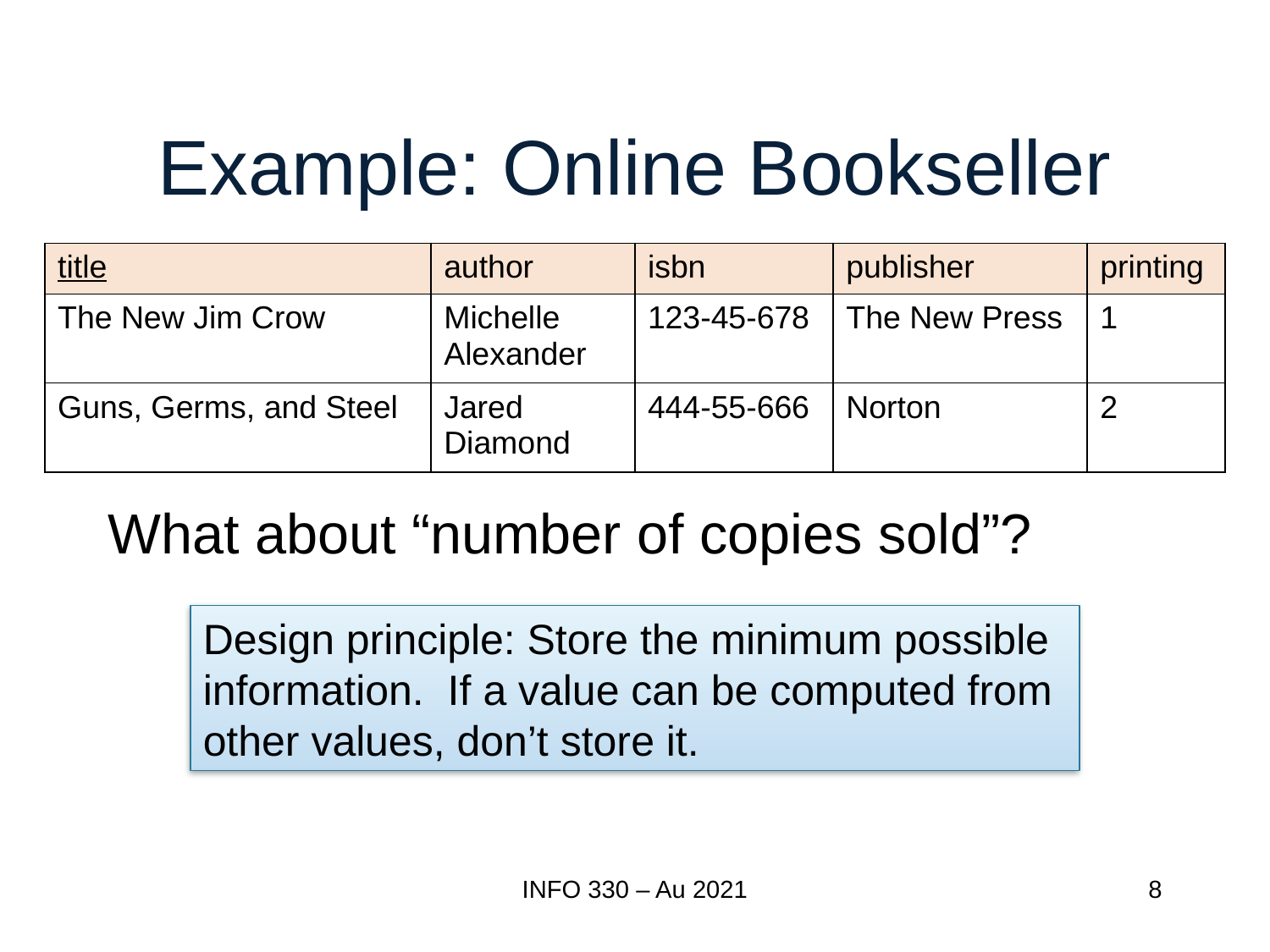

# Example: Online Bookseller
| title | author | isbn | publisher | printing |
| --- | --- | --- | --- | --- |
| The New Jim Crow | Michelle Alexander | 123-45-678 | The New Press | 1 |
| Guns, Germs, and Steel | Jared Diamond | 444-55-666 | Norton | 2 |

What about “number of copies sold”?

Design principle: Store the minimum possible information.  If a value can be computed from other values, don’t store it.
INFO 330 – Au 2021
8